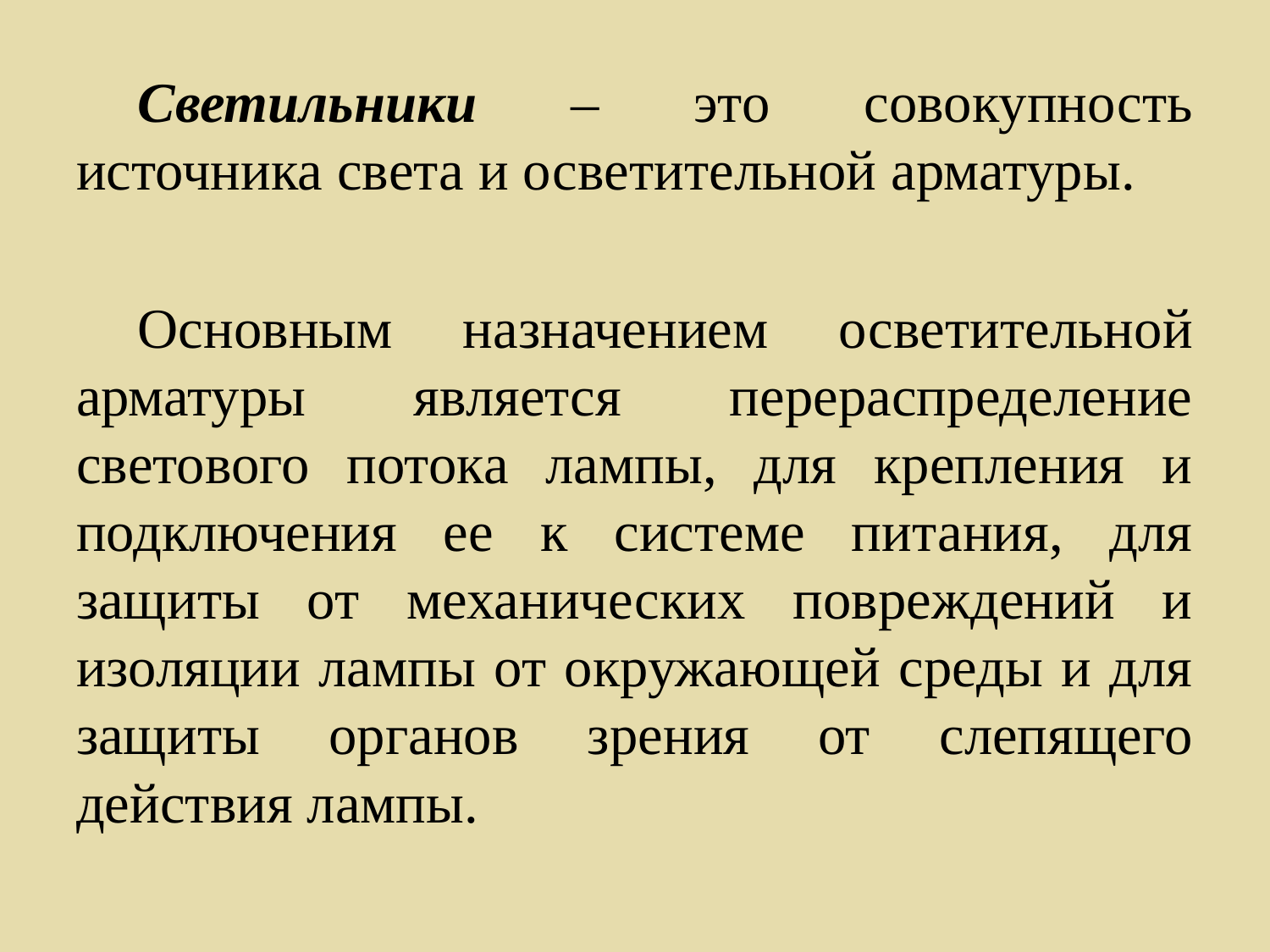

Светильники – это совокупность источника света и осветительной арматуры.

Основным назначением осветительной арматуры является перераспределение светового потока лампы, для крепления и подключения ее к системе питания, для защиты от механических повреждений и изоляции лампы от окружающей среды и для защиты органов зрения от слепящего действия лампы.